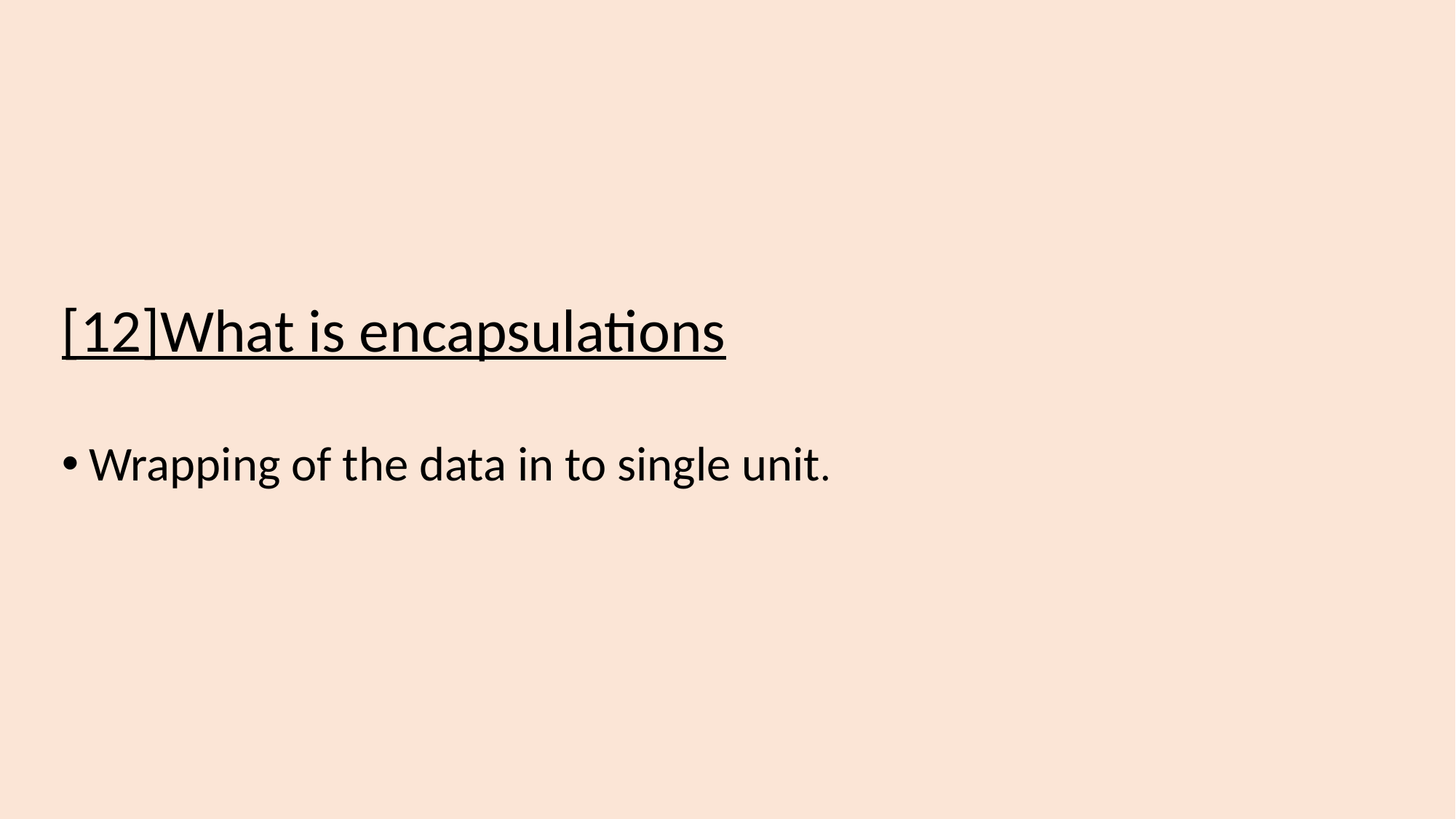

# [12]What is encapsulations
Wrapping of the data in to single unit.